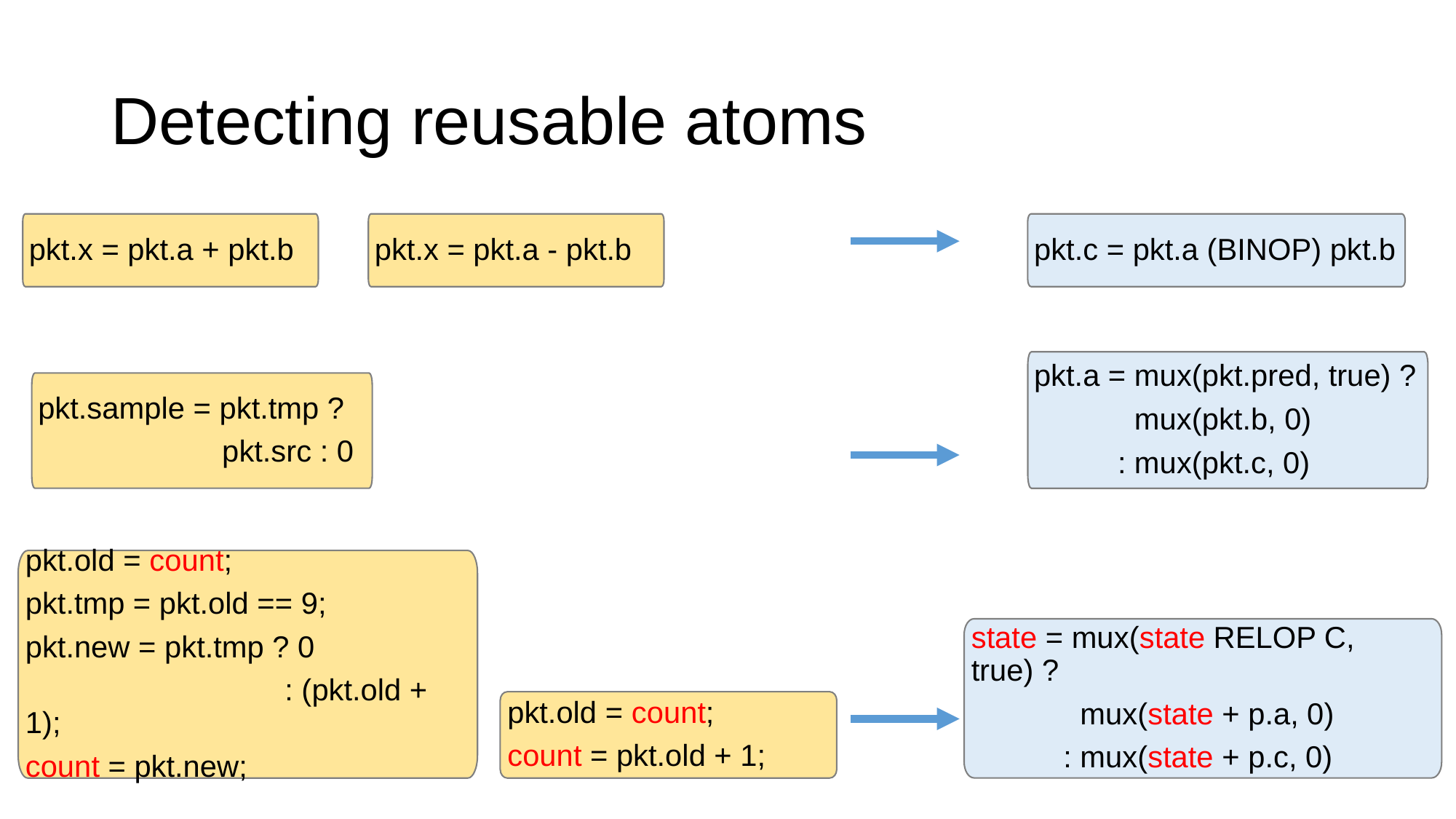

# Detecting reusable atoms

pkt.x = pkt.a + pkt.b
pkt.x = pkt.a - pkt.b
pkt.c = pkt.a (BINOP) pkt.b
pkt.a = mux(pkt.pred, true) ?
            mux(pkt.b, 0)
          : mux(pkt.c, 0)
pkt.sample = pkt.tmp ?
                      pkt.src : 0
pkt.old = count;
pkt.tmp = pkt.old == 9;
pkt.new = pkt.tmp ? 0
                               : (pkt.old + 1);
count = pkt.new;
state = mux(state RELOP C, true) ?
             mux(state + p.a, 0)
           : mux(state + p.c, 0)
pkt.old = count;
count = pkt.old + 1;